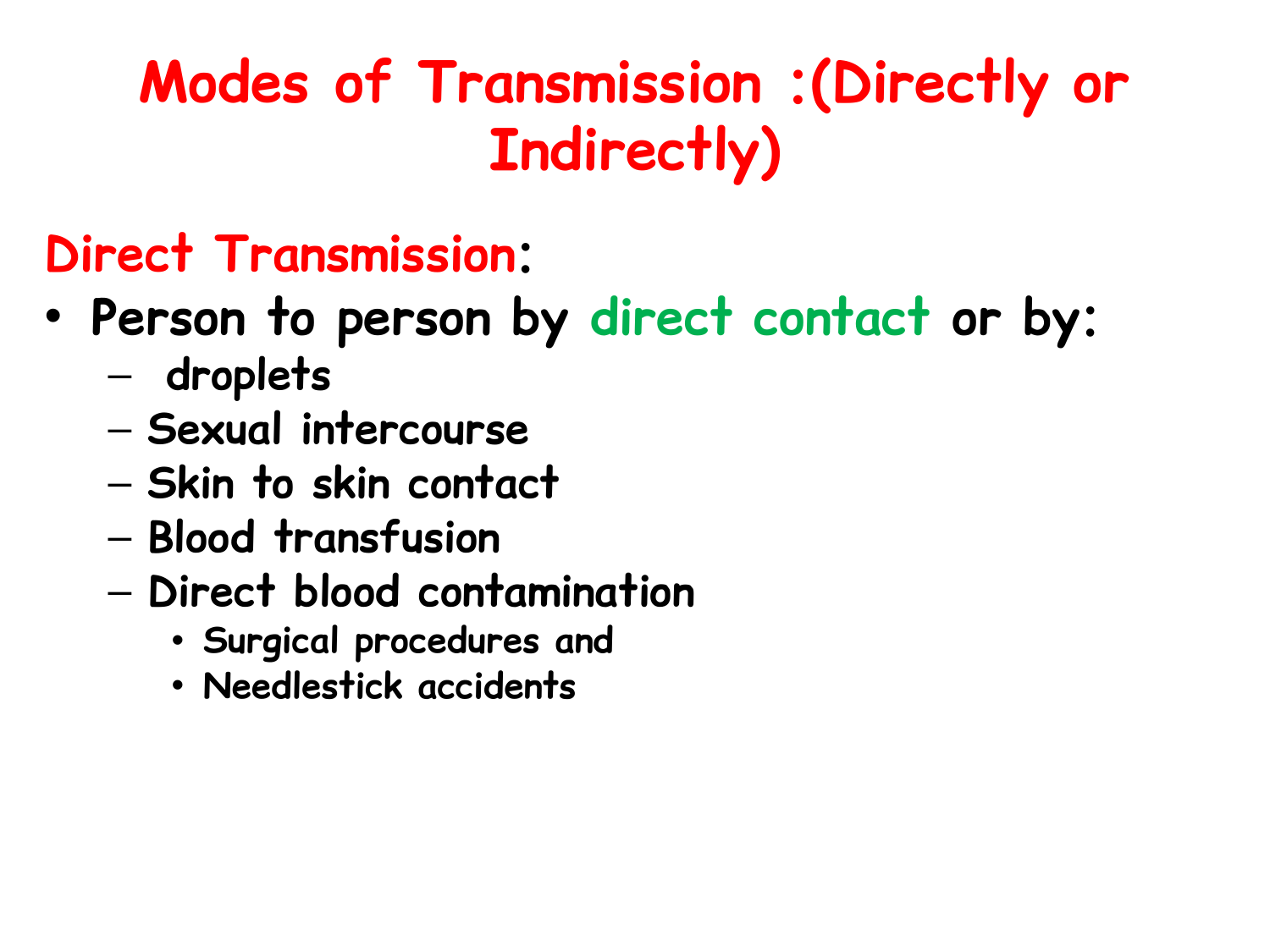

# Modes of Transmission :(Directly or Indirectly)
Direct Transmission:
Person to person by direct contact or by:
 droplets
Sexual intercourse
Skin to skin contact
Blood transfusion
Direct blood contamination
Surgical procedures and
Needlestick accidents